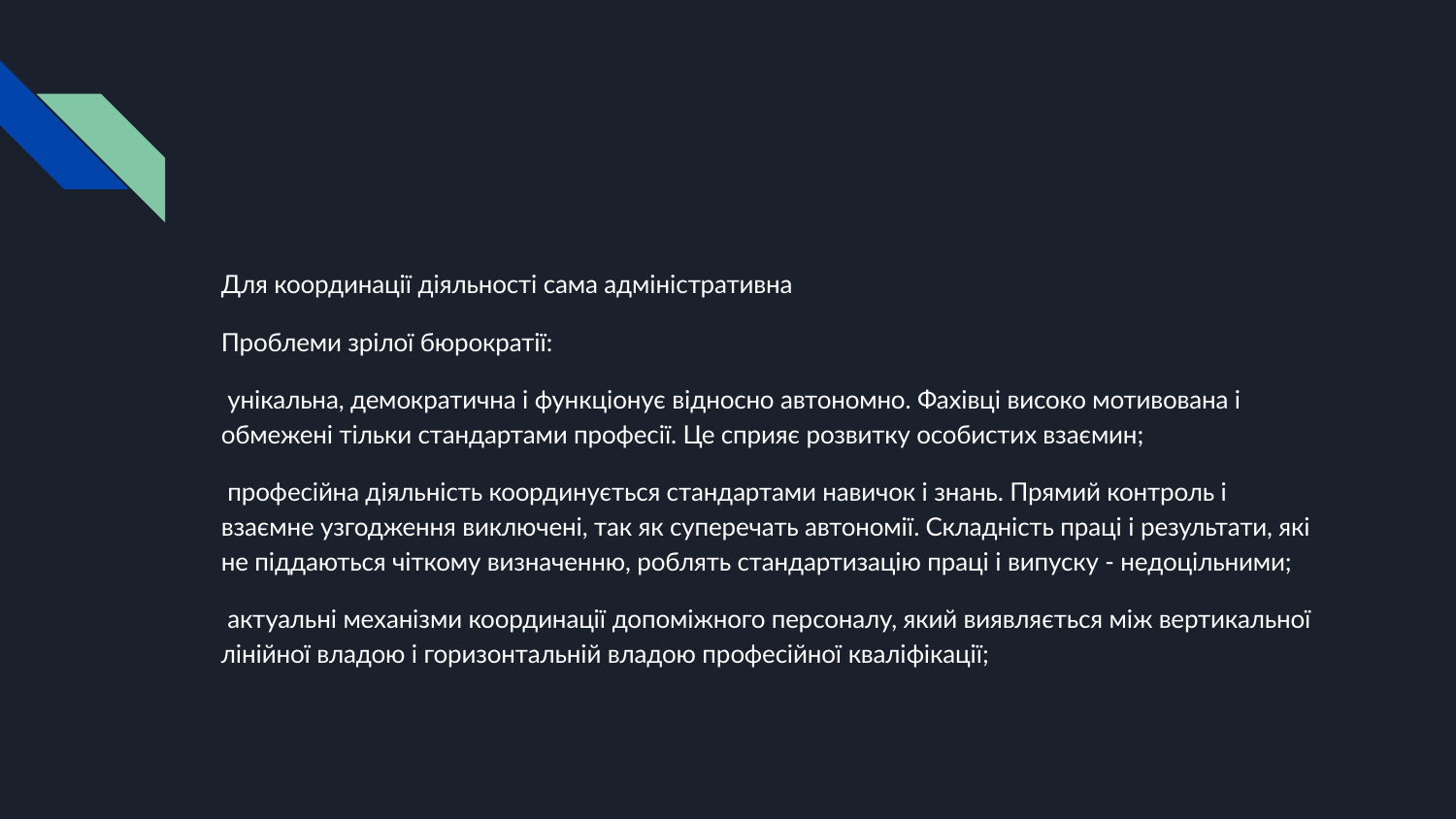

#
Для координації діяльності сама адміністративна
Проблеми зрілої бюрократії:
 унікальна, демократична і функціонує відносно автономно. Фахівці високо мотивована і обмежені тільки стандартами професії. Це сприяє розвитку особистих взаємин;
 професійна діяльність координується стандартами навичок і знань. Прямий контроль і взаємне узгодження виключені, так як суперечать автономії. Складність праці і результати, які не піддаються чіткому визначенню, роблять стандартизацію праці і випуску - недоцільними;
 актуальні механізми координації допоміжного персоналу, який виявляється між вертикальної лінійної владою і горизонтальній владою професійної кваліфікації;